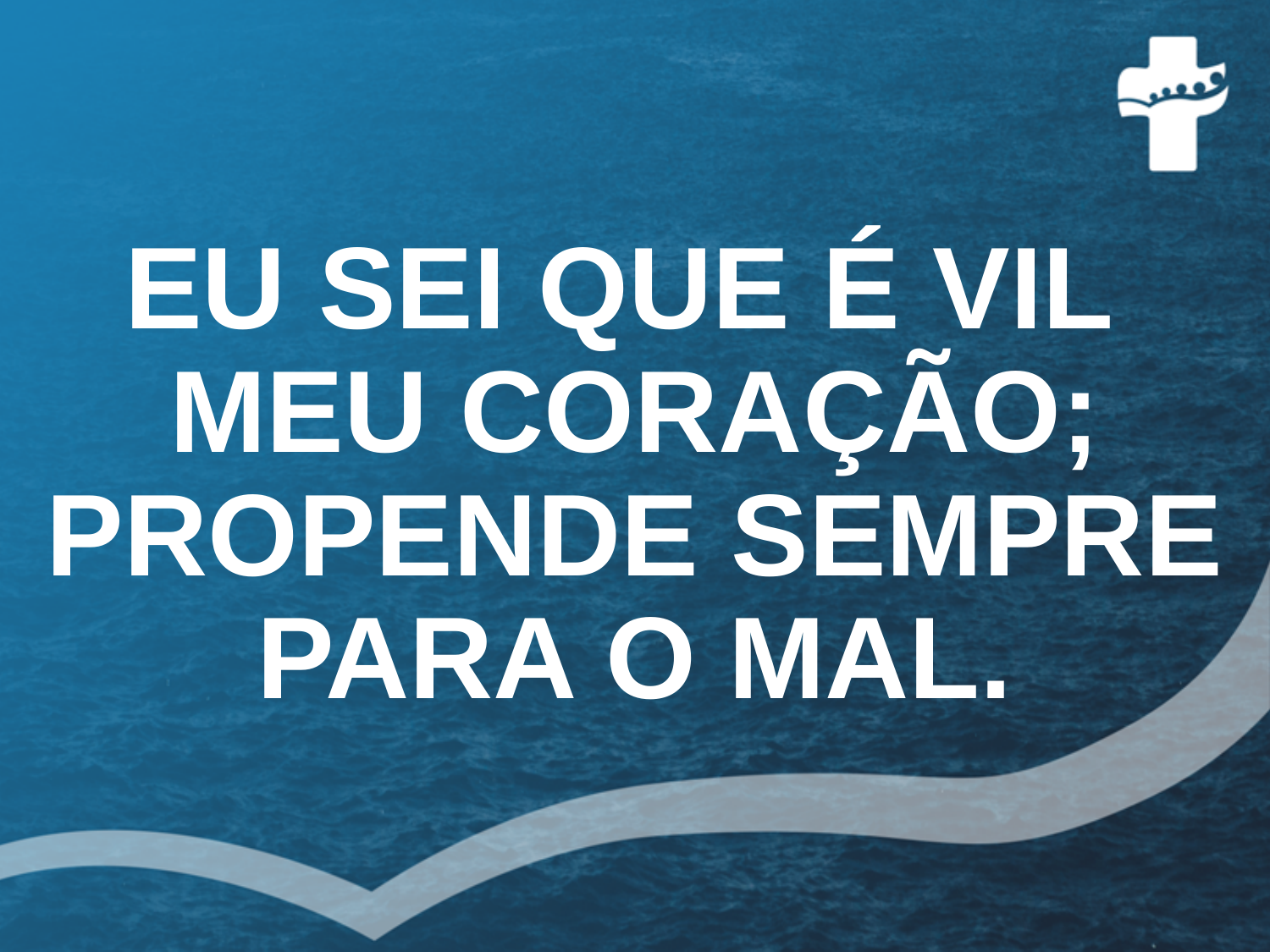

# EU SEI QUE É VIL MEU CORAÇÃO; PROPENDE SEMPRE PARA O MAL.